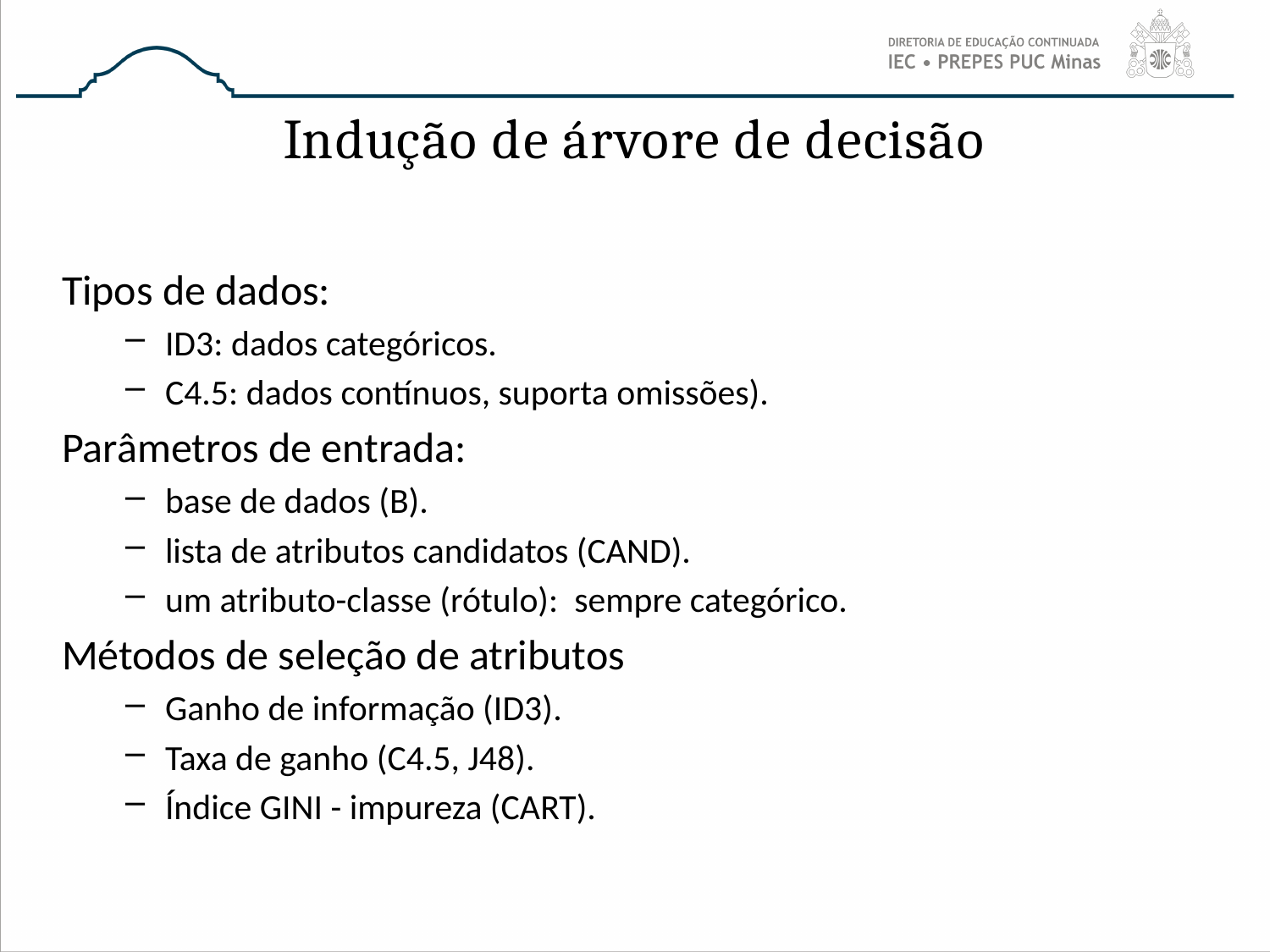

# Indução de árvore de decisão
Tipos de dados:
ID3: dados categóricos.
C4.5: dados contínuos, suporta omissões).
Parâmetros de entrada:
base de dados (B).
lista de atributos candidatos (CAND).
um atributo-classe (rótulo):  sempre categórico.
Métodos de seleção de atributos
Ganho de informação (ID3).
Taxa de ganho (C4.5, J48).
Índice GINI - impureza (CART).